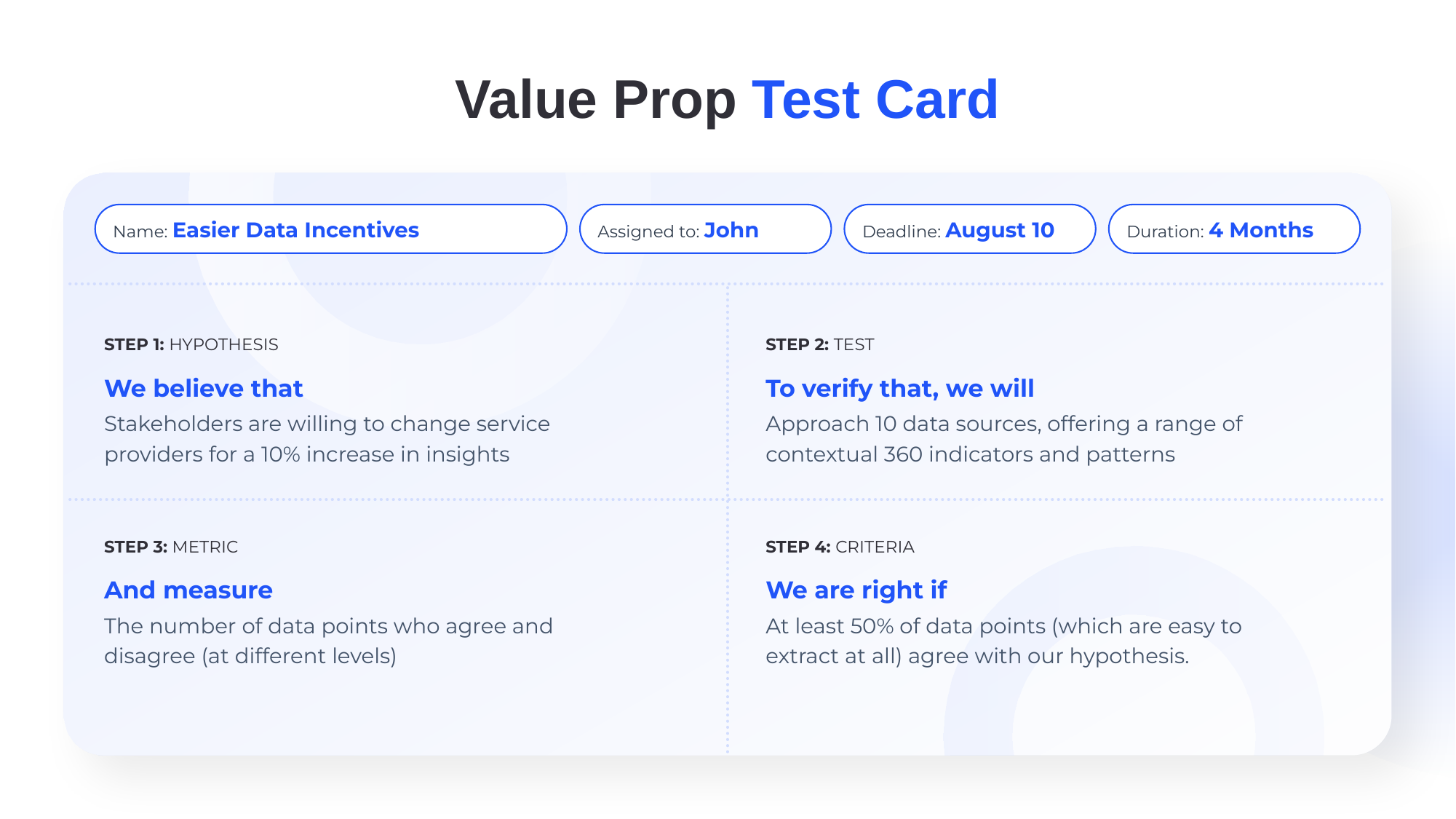

# Value Prop Test Card

Name: Easier Data Incentives
Assigned to: John
Deadline: August 10
Duration: 4 Months

STEP 1: HYPOTHESIS
STEP 2: TEST
We believe that
To verify that, we will
Stakeholders are willing to change service providers for a 10% increase in insights
Approach 10 data sources, offering a range of contextual 360 indicators and patterns

STEP 3: METRIC
STEP 4: CRITERIA
And measure
We are right if
The number of data points who agree and disagree (at different levels)
At least 50% of data points (which are easy to extract at all) agree with our hypothesis.